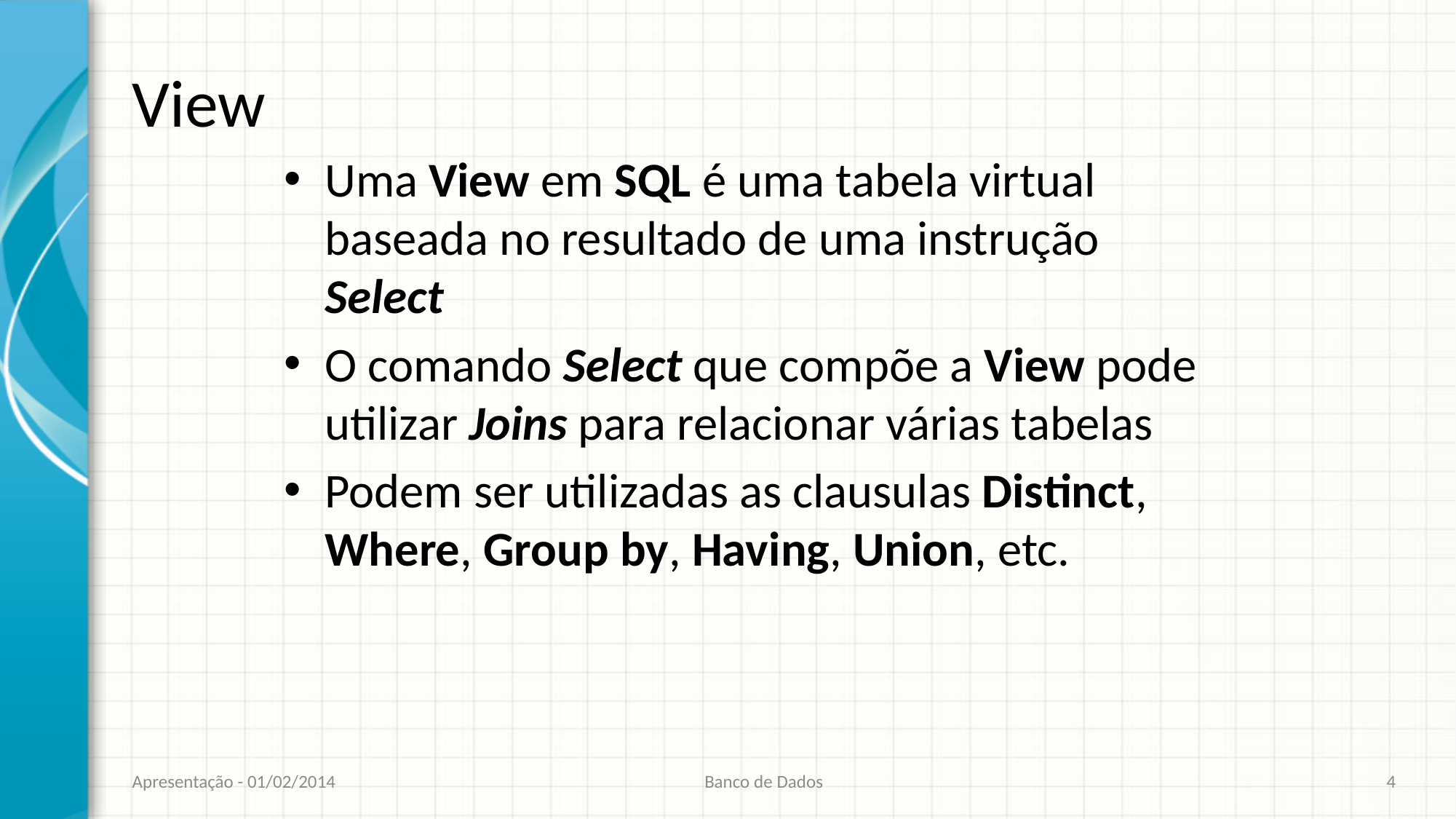

# View
Uma View em SQL é uma tabela virtual baseada no resultado de uma instrução Select
O comando Select que compõe a View pode utilizar Joins para relacionar várias tabelas
Podem ser utilizadas as clausulas Distinct, Where, Group by, Having, Union, etc.
Apresentação - 01/02/2014
Banco de Dados
4